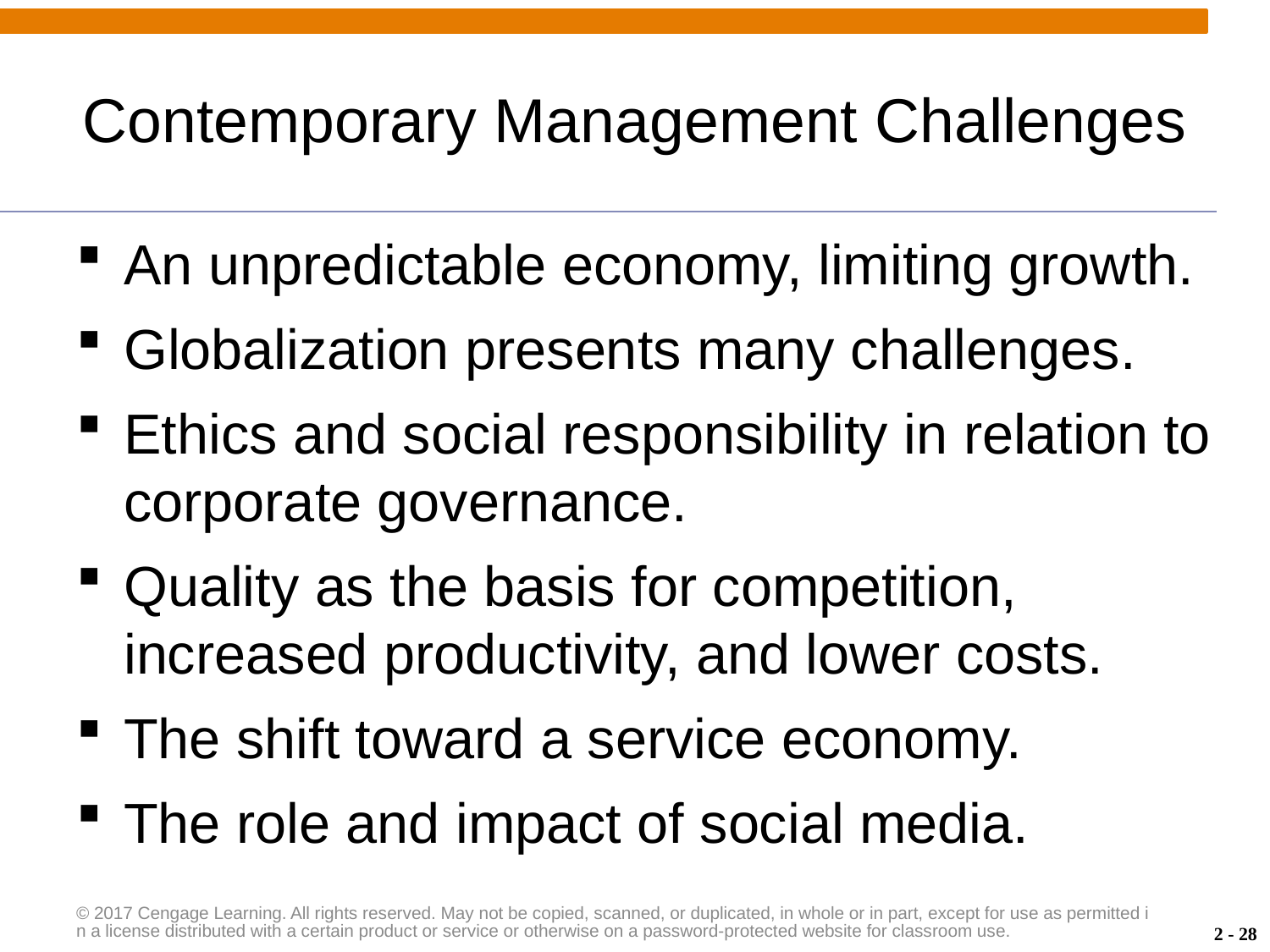

# Contemporary Management Challenges
An unpredictable economy, limiting growth.
Globalization presents many challenges.
Ethics and social responsibility in relation to corporate governance.
Quality as the basis for competition, increased productivity, and lower costs.
The shift toward a service economy.
The role and impact of social media.
© 2017 Cengage Learning. All rights reserved. May not be copied, scanned, or duplicated, in whole or in part, except for use as permitted in a license distributed with a certain product or service or otherwise on a password-protected website for classroom use.